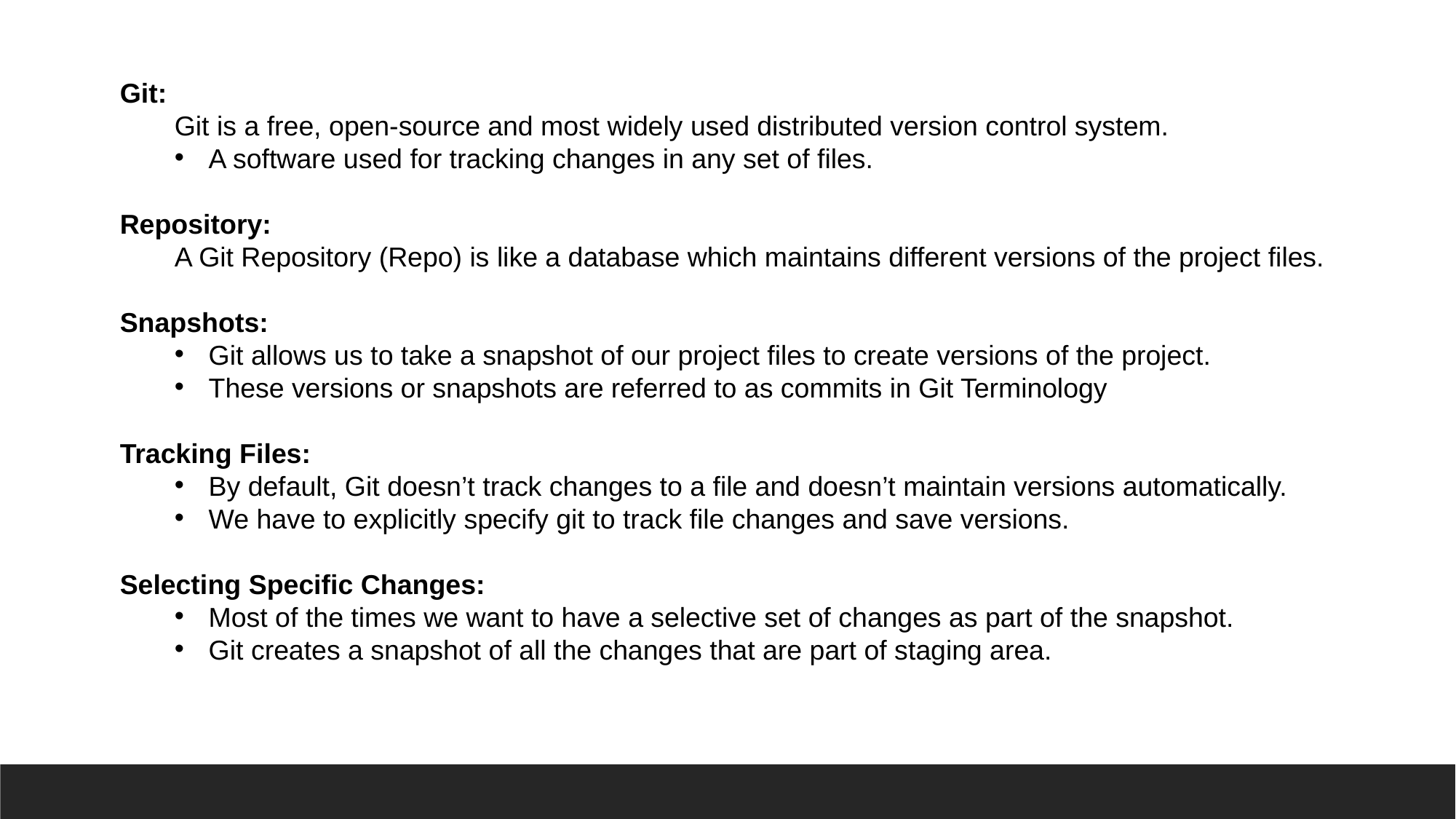

Git:
Git is a free, open-source and most widely used distributed version control system.
A software used for tracking changes in any set of files.

Repository:
A Git Repository (Repo) is like a database which maintains different versions of the project files.

Snapshots:
Git allows us to take a snapshot of our project files to create versions of the project.
These versions or snapshots are referred to as commits in Git Terminology

Tracking Files:
By default, Git doesn’t track changes to a file and doesn’t maintain versions automatically.
We have to explicitly specify git to track file changes and save versions.

Selecting Specific Changes:
Most of the times we want to have a selective set of changes as part of the snapshot.
Git creates a snapshot of all the changes that are part of staging area.